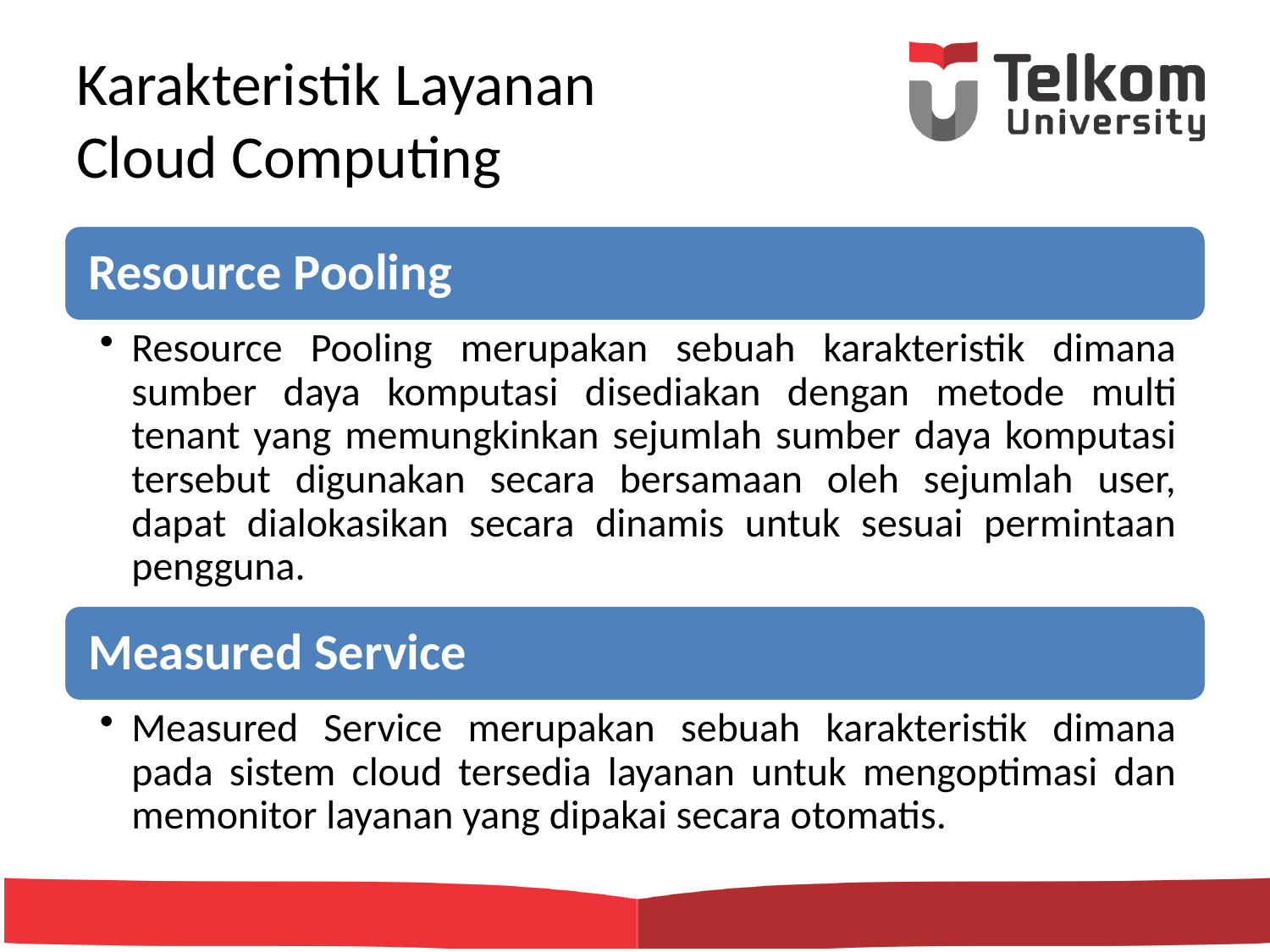

# Karakteristik Layanan Cloud Computing
Resource Pooling
Resource Pooling merupakan sebuah karakteristik dimana sumber daya komputasi disediakan dengan metode multi tenant yang memungkinkan sejumlah sumber daya komputasi tersebut digunakan secara bersamaan oleh sejumlah user, dapat dialokasikan secara dinamis untuk sesuai permintaan pengguna.
Measured Service
Measured Service merupakan sebuah karakteristik dimana pada sistem cloud tersedia layanan untuk mengoptimasi dan memonitor layanan yang dipakai secara otomatis.